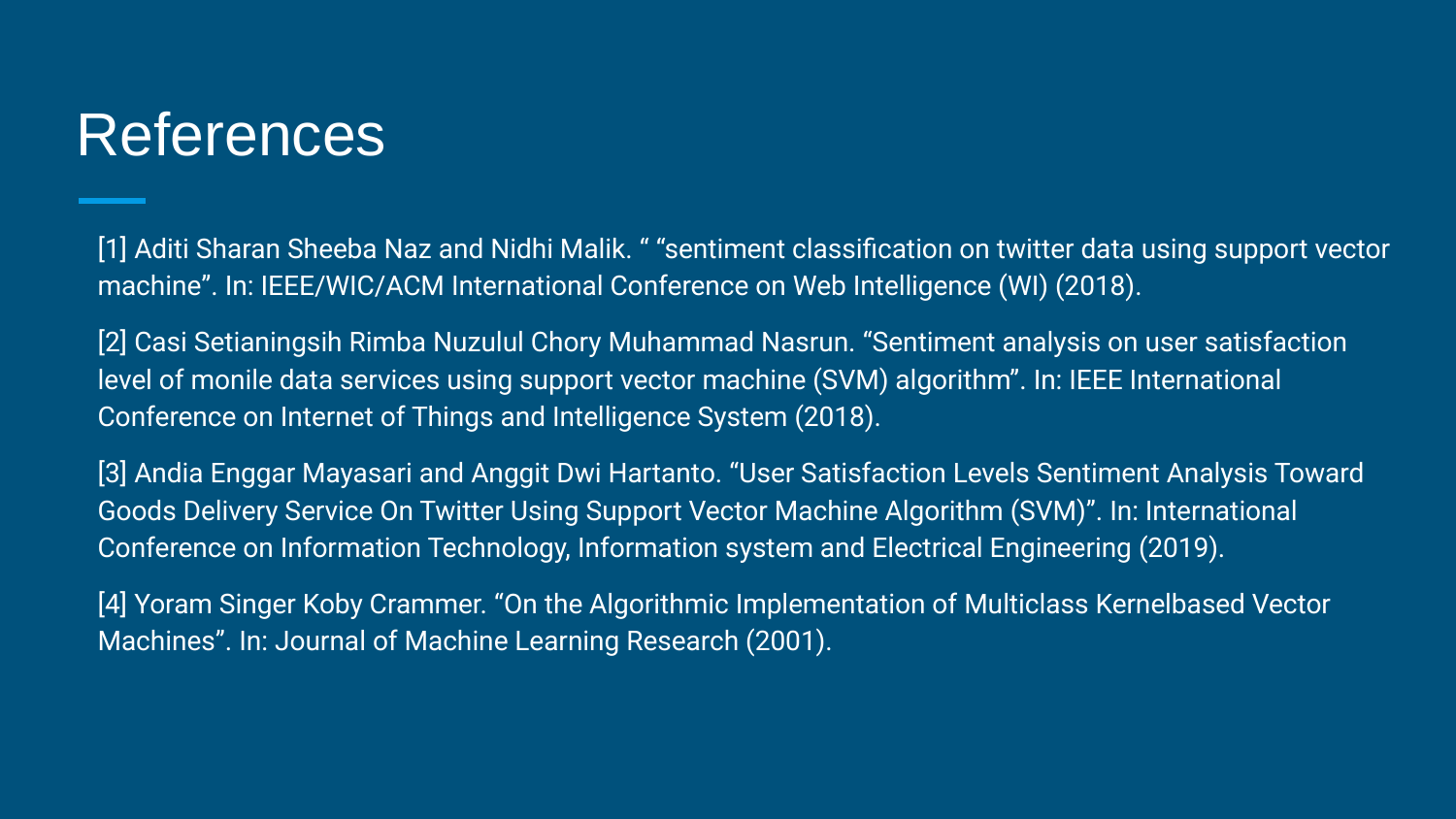

# References
[1] Aditi Sharan Sheeba Naz and Nidhi Malik. “ “sentiment classification on twitter data using support vector machine”. In: IEEE/WIC/ACM International Conference on Web Intelligence (WI) (2018).
[2] Casi Setianingsih Rimba Nuzulul Chory Muhammad Nasrun. “Sentiment analysis on user satisfaction level of monile data services using support vector machine (SVM) algorithm”. In: IEEE International Conference on Internet of Things and Intelligence System (2018).
[3] Andia Enggar Mayasari and Anggit Dwi Hartanto. “User Satisfaction Levels Sentiment Analysis Toward Goods Delivery Service On Twitter Using Support Vector Machine Algorithm (SVM)”. In: International Conference on Information Technology, Information system and Electrical Engineering (2019).
[4] Yoram Singer Koby Crammer. “On the Algorithmic Implementation of Multiclass Kernelbased Vector Machines”. In: Journal of Machine Learning Research (2001).